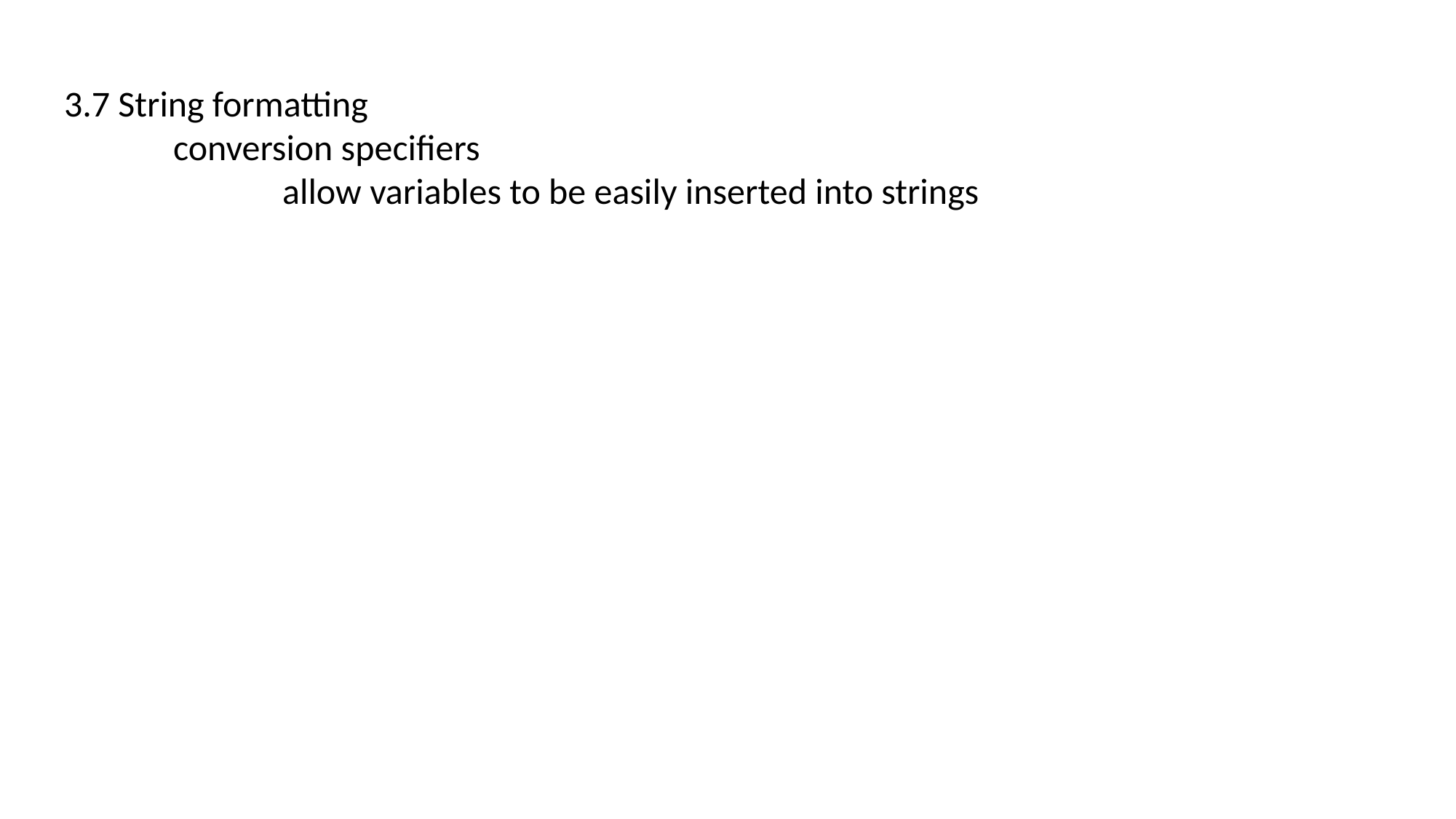

3.7 String formatting
	conversion specifiers
		allow variables to be easily inserted into strings